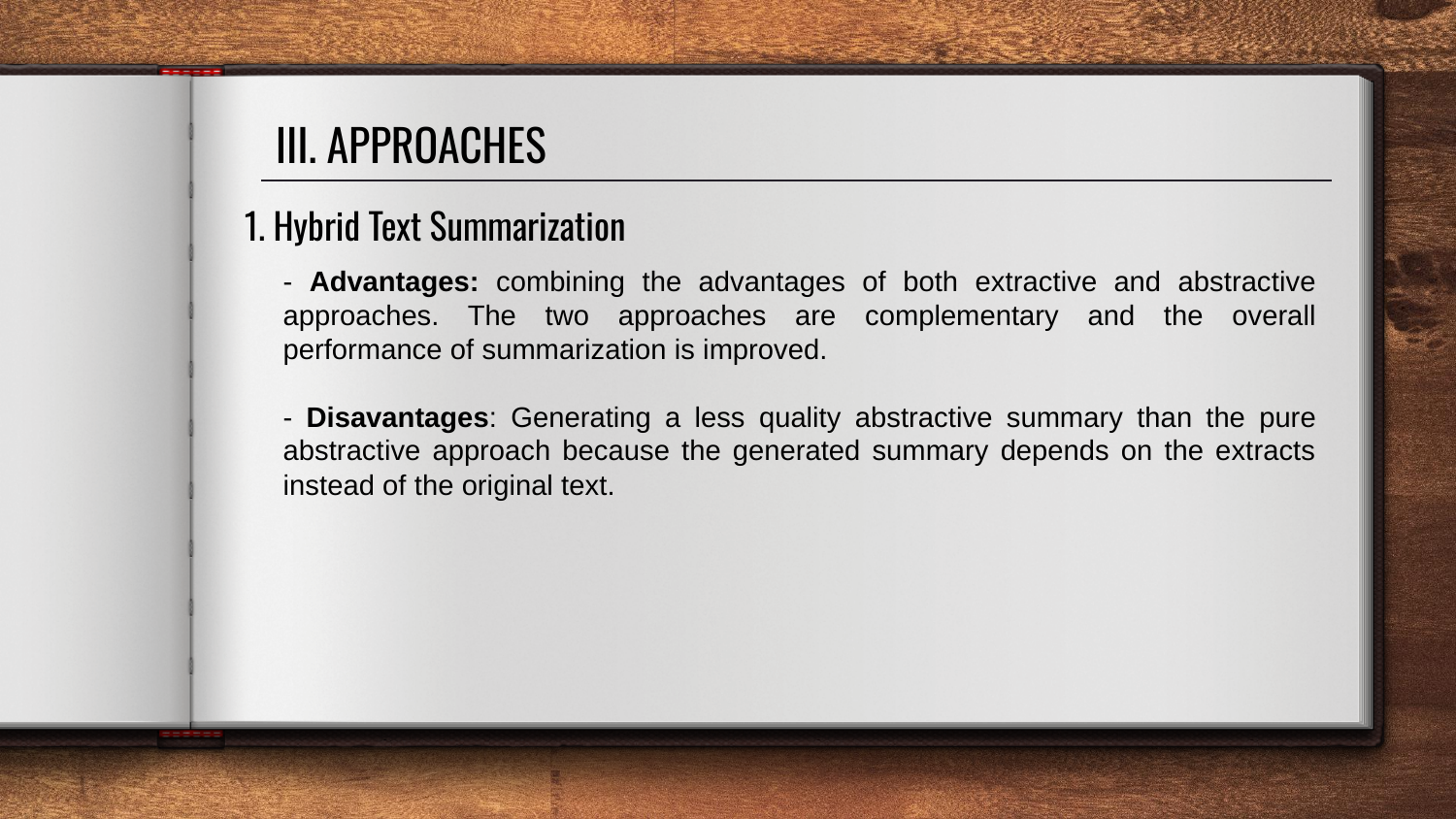

III. APPROACHES
1. Hybrid Text Summarization
- Advantages: combining the advantages of both extractive and abstractive approaches. The two approaches are complementary and the overall performance of summarization is improved.

- Disavantages: Generating a less quality abstractive summary than the pure abstractive approach because the generated summary depends on the extracts instead of the original text.